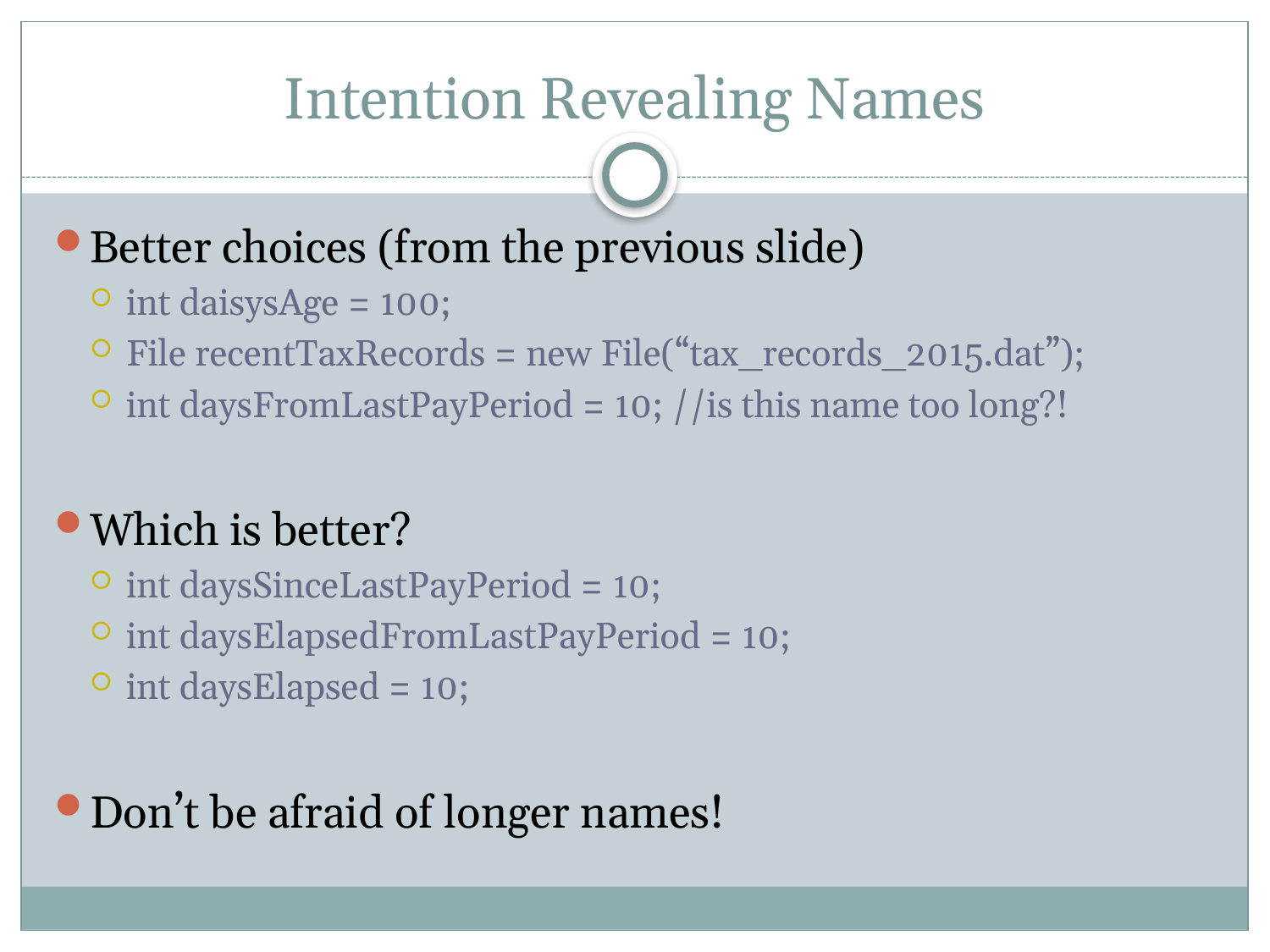

# Intention Revealing Names
Better choices (from the previous slide)
int daisysAge = 100;
File recentTaxRecords = new File(“tax_records_2015.dat”);
int daysFromLastPayPeriod = 10; //is this name too long?!

Which is better?
int daysSinceLastPayPeriod = 10;
int daysElapsedFromLastPayPeriod = 10;
int daysElapsed = 10;

Don’t be afraid of longer names!